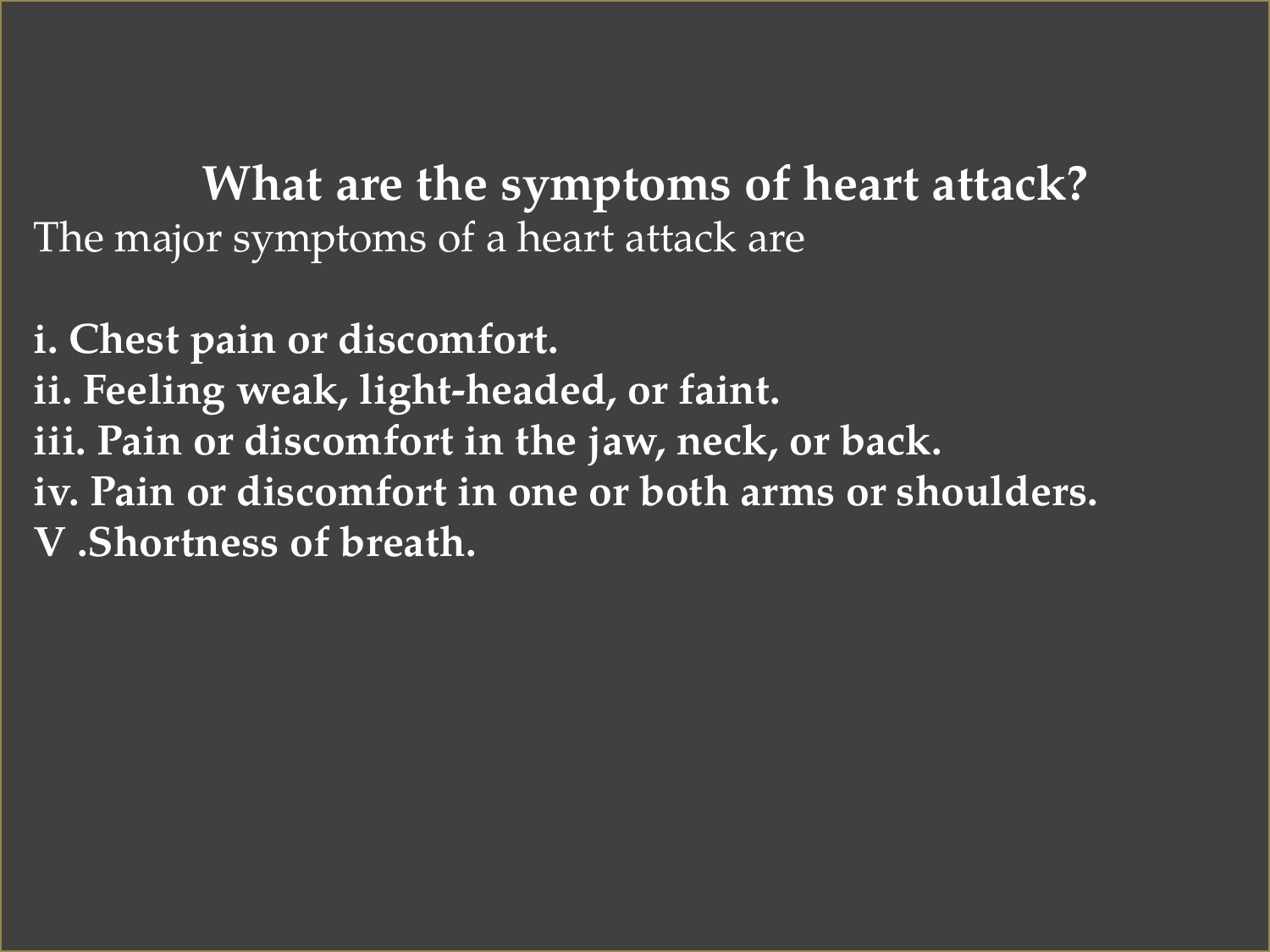

What are the symptoms of heart attack?
The major symptoms of a heart attack are

i. Chest pain or discomfort.
ii. Feeling weak, light-headed, or faint.
iii. Pain or discomfort in the jaw, neck, or back.
iv. Pain or discomfort in one or both arms or shoulders.
V .Shortness of breath.